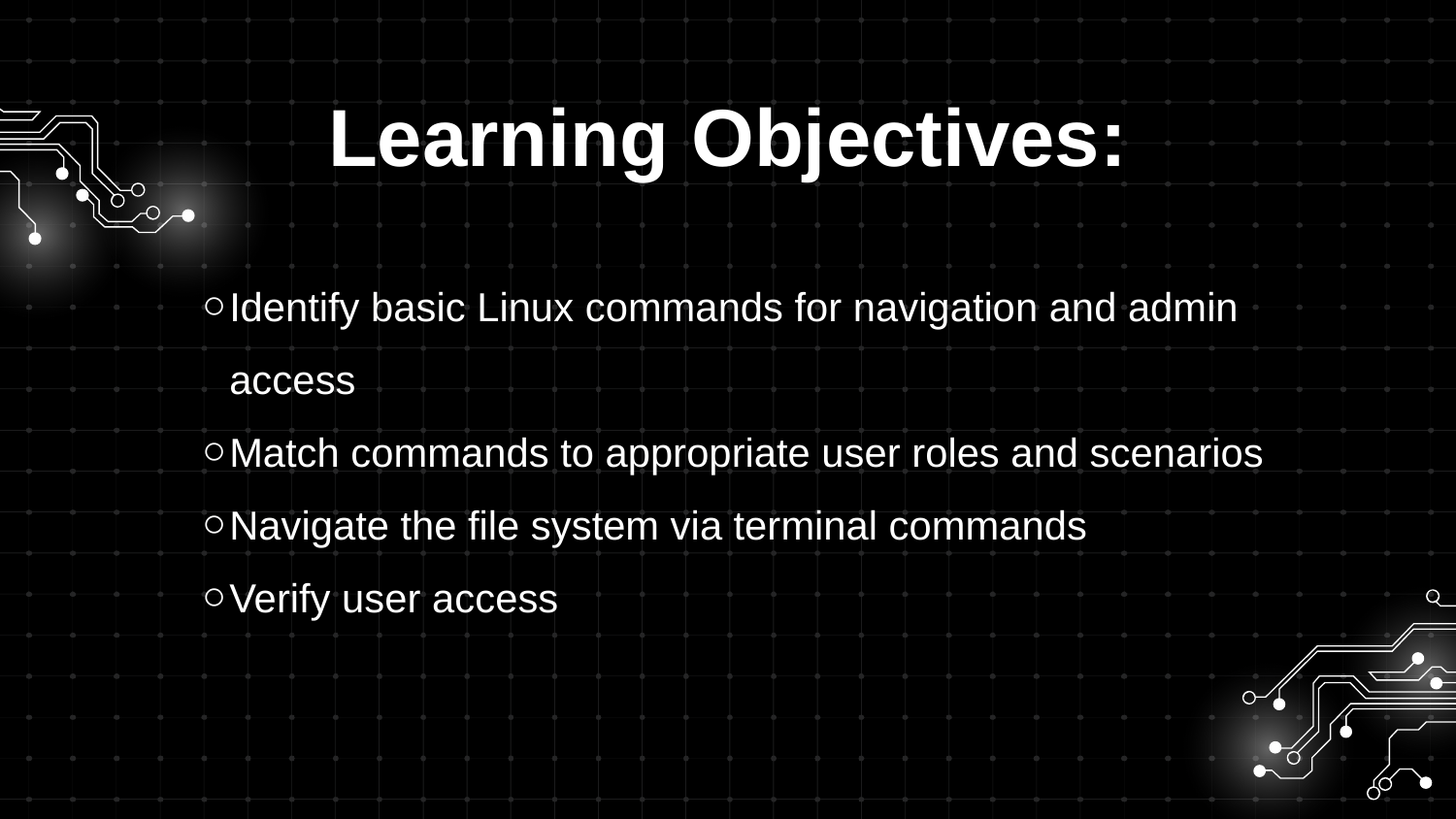

# Learning Objectives:
Identify basic Linux commands for navigation and admin access
Match commands to appropriate user roles and scenarios
Navigate the file system via terminal commands
Verify user access